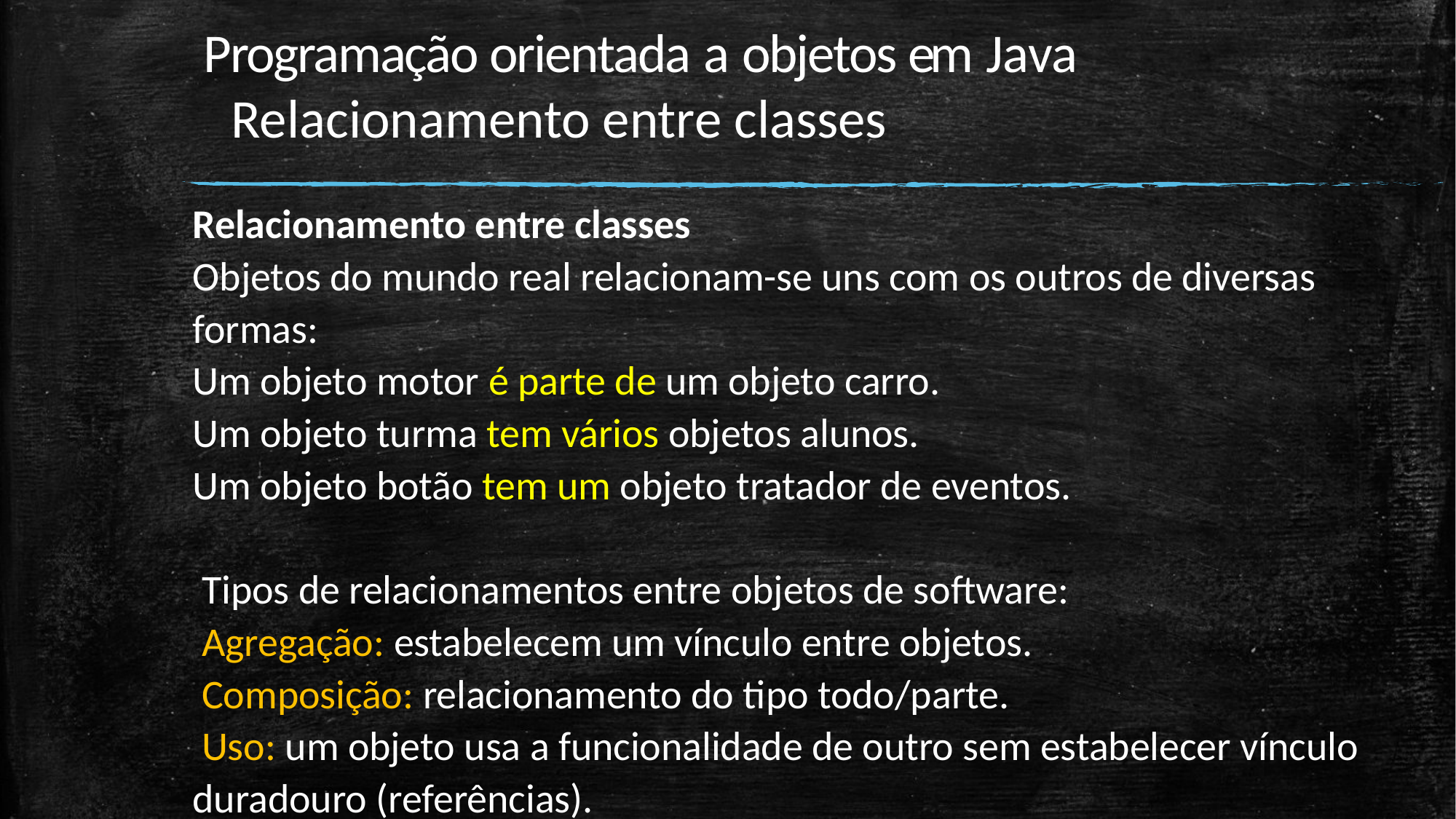

# Programação orientada a objetos em Java Relacionamento entre classes
Relacionamento entre classes
Objetos do mundo real relacionam-se uns com os outros de diversas formas:
Um objeto motor é parte de um objeto carro.
Um objeto turma tem vários objetos alunos.
Um objeto botão tem um objeto tratador de eventos.
 Tipos de relacionamentos entre objetos de software:
 Agregação: estabelecem um vínculo entre objetos.
 Composição: relacionamento do tipo todo/parte.
 Uso: um objeto usa a funcionalidade de outro sem estabelecer vínculo duradouro (referências).